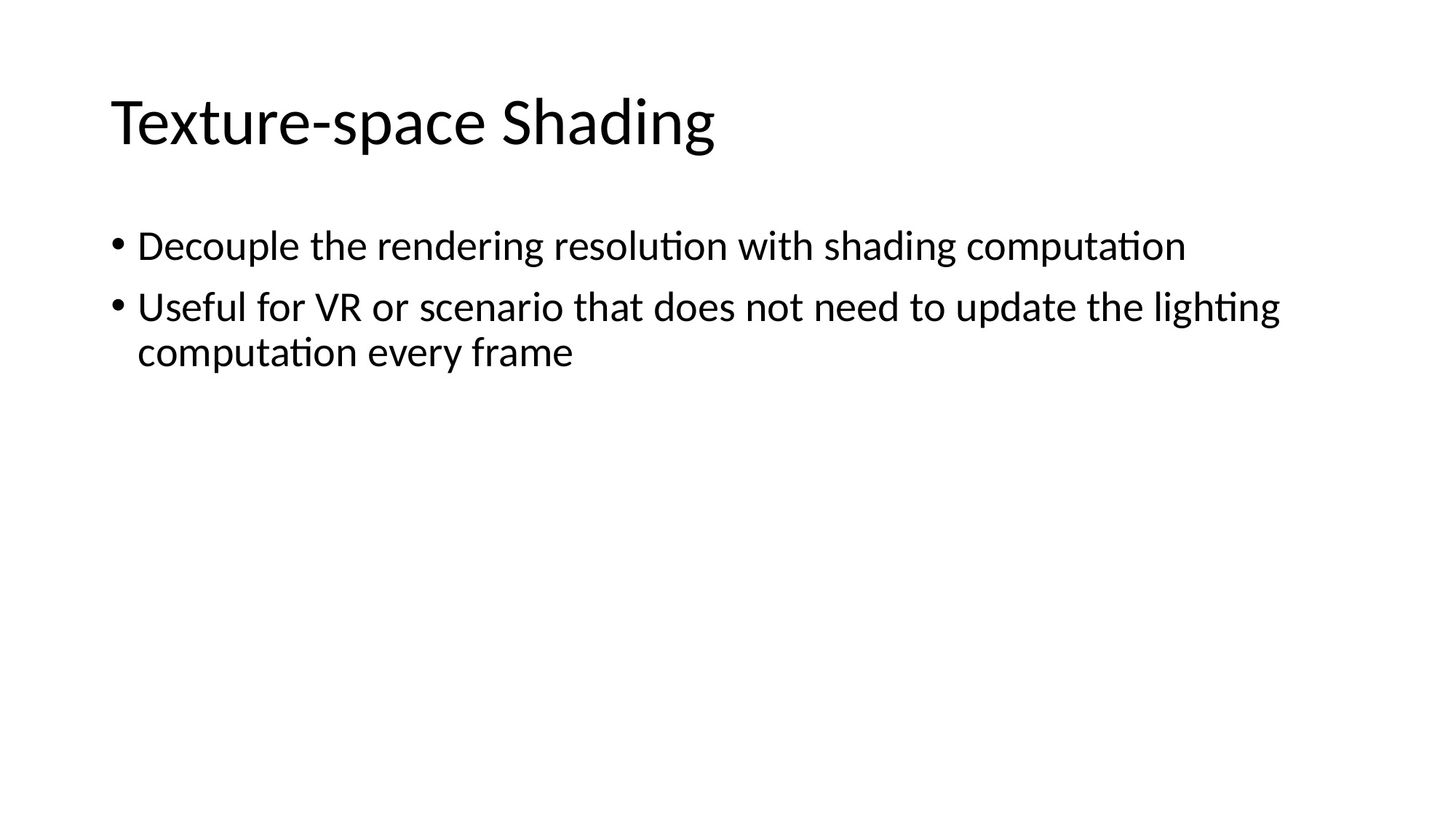

# Texture-space Shading
Decouple the rendering resolution with shading computation
Useful for VR or scenario that does not need to update the lighting computation every frame